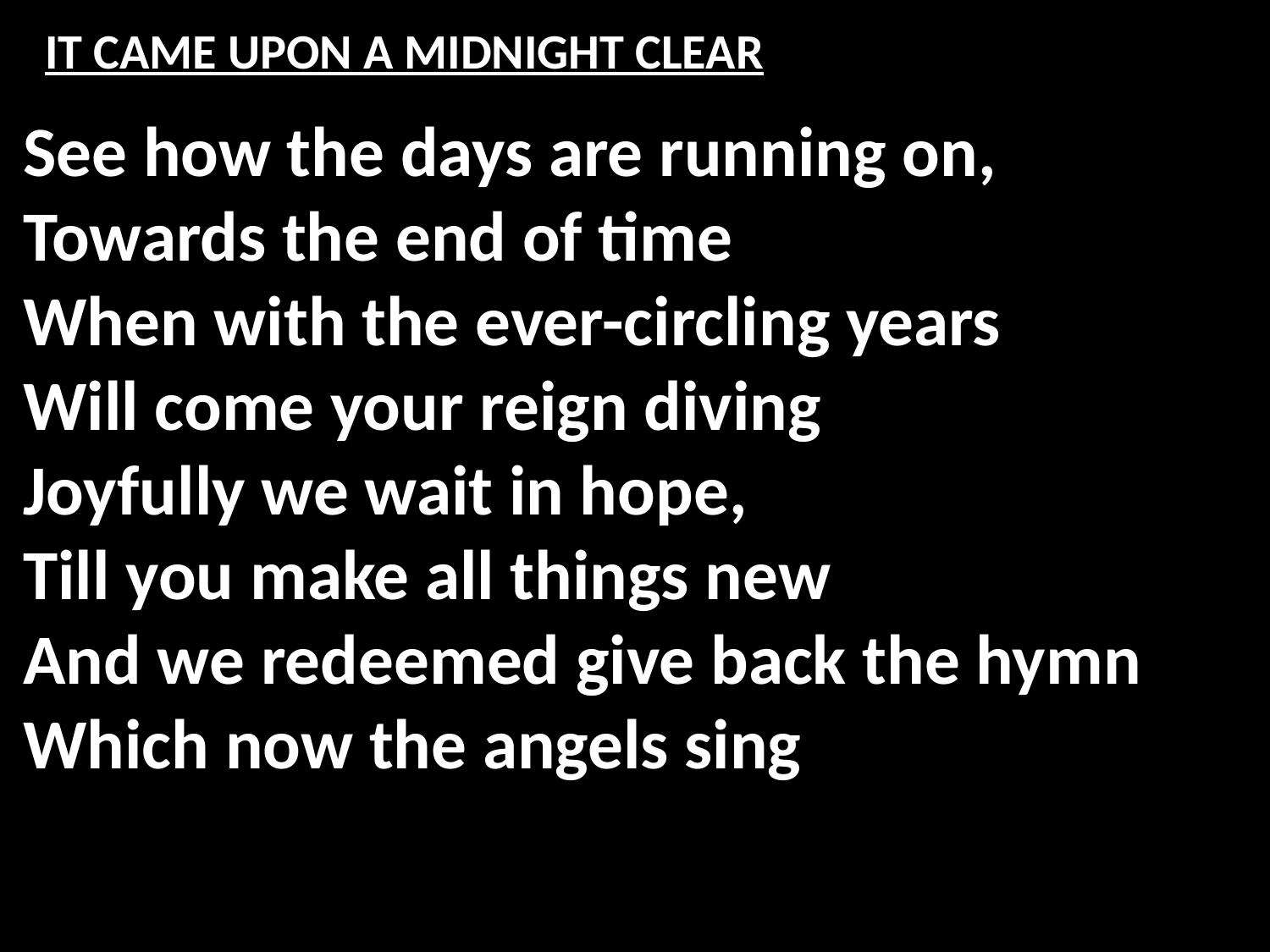

# IT CAME UPON A MIDNIGHT CLEAR
See how the days are running on,
Towards the end of time
When with the ever-circling years
Will come your reign diving
Joyfully we wait in hope,
Till you make all things new
And we redeemed give back the hymn
Which now the angels sing